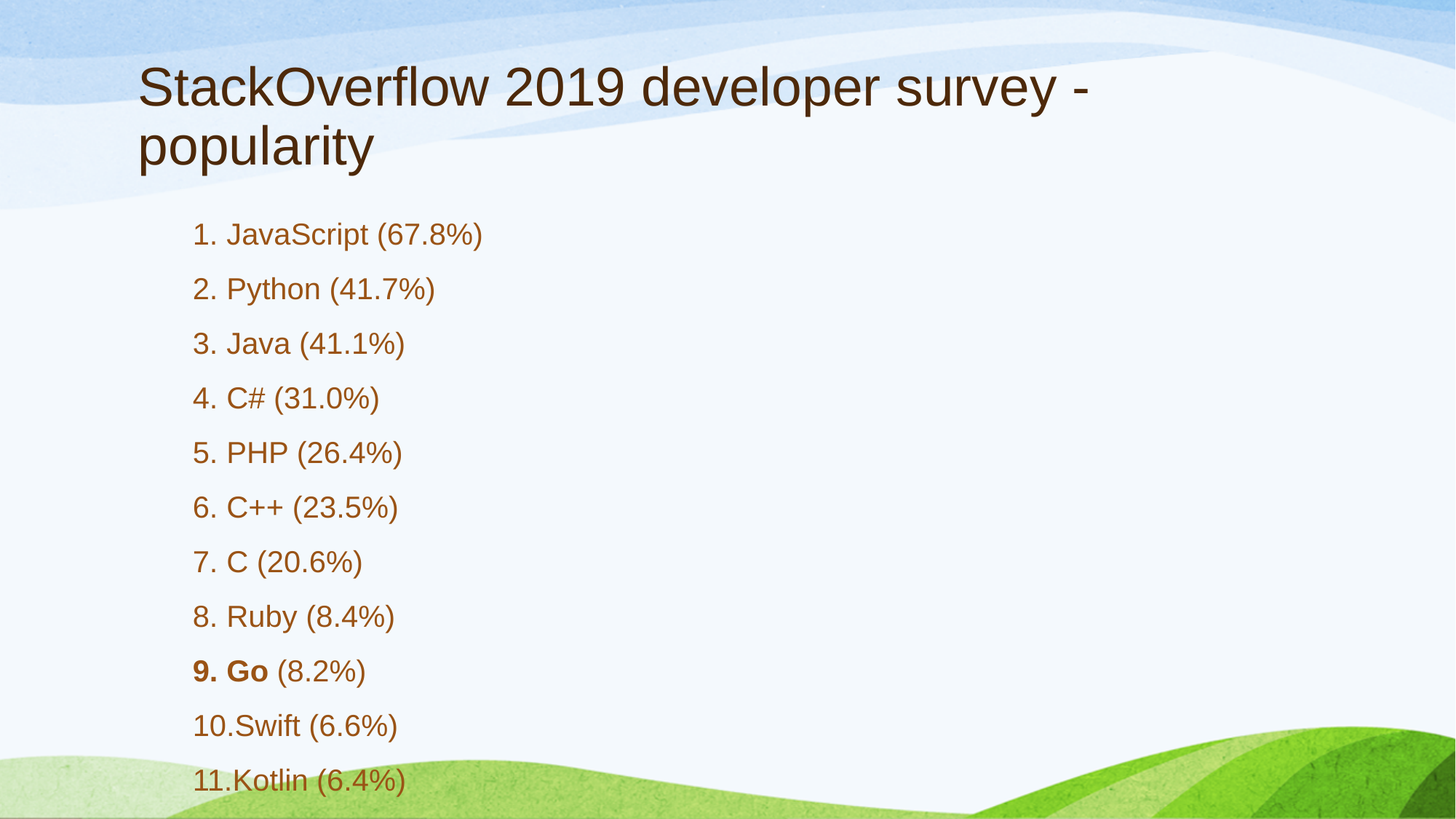

# StackOverflow 2019 developer survey - popularity
JavaScript (67.8%)
Python (41.7%)
Java (41.1%)
C# (31.0%)
PHP (26.4%)
C++ (23.5%)
C (20.6%)
Ruby (8.4%)
Go (8.2%)
Swift (6.6%)
Kotlin (6.4%)
Rust (3.2%)